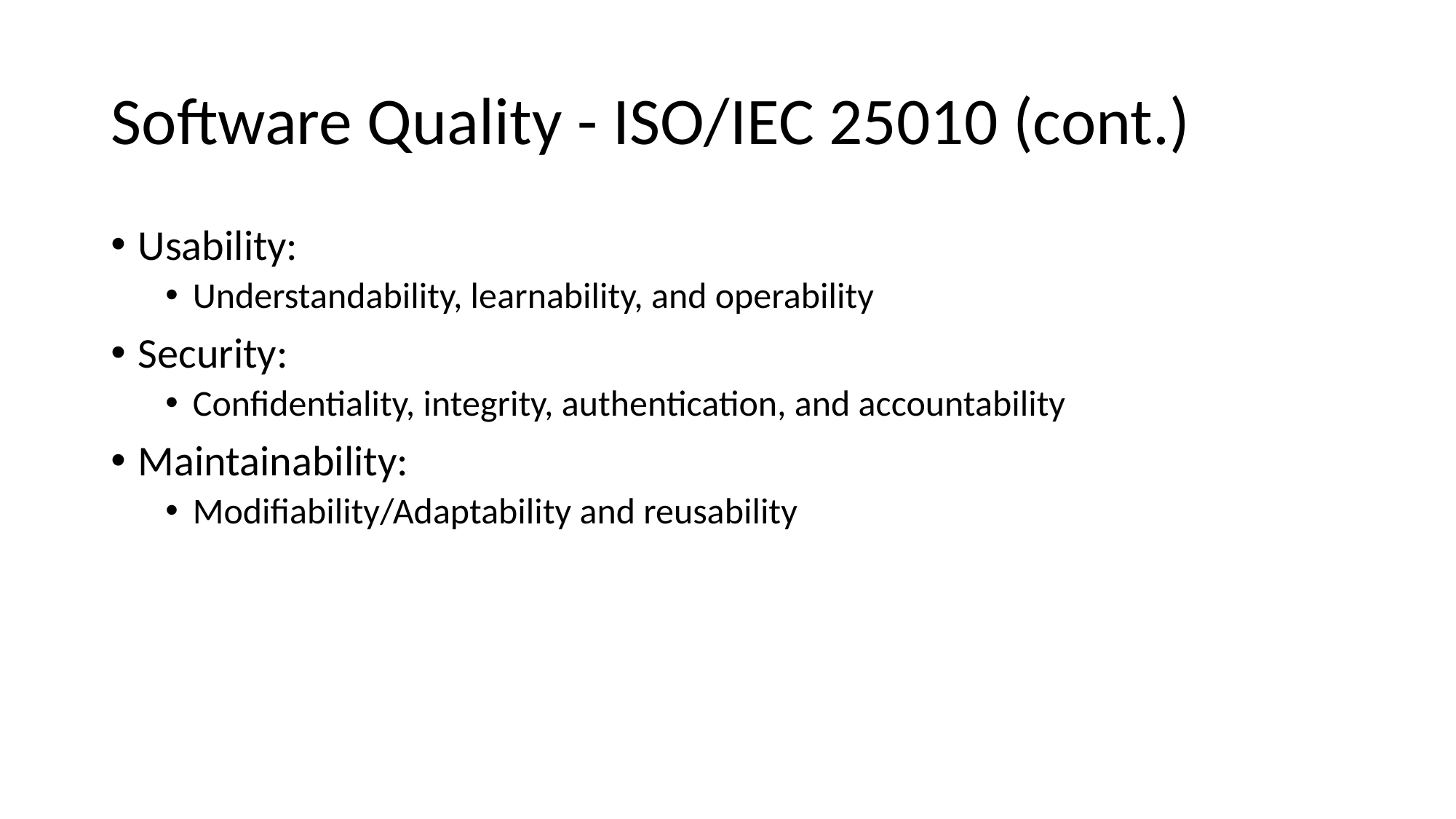

# Software Quality - ISO/IEC 25010 (cont.)
Usability:
Understandability, learnability, and operability
Security:
Confidentiality, integrity, authentication, and accountability
Maintainability:
Modifiability/Adaptability and reusability